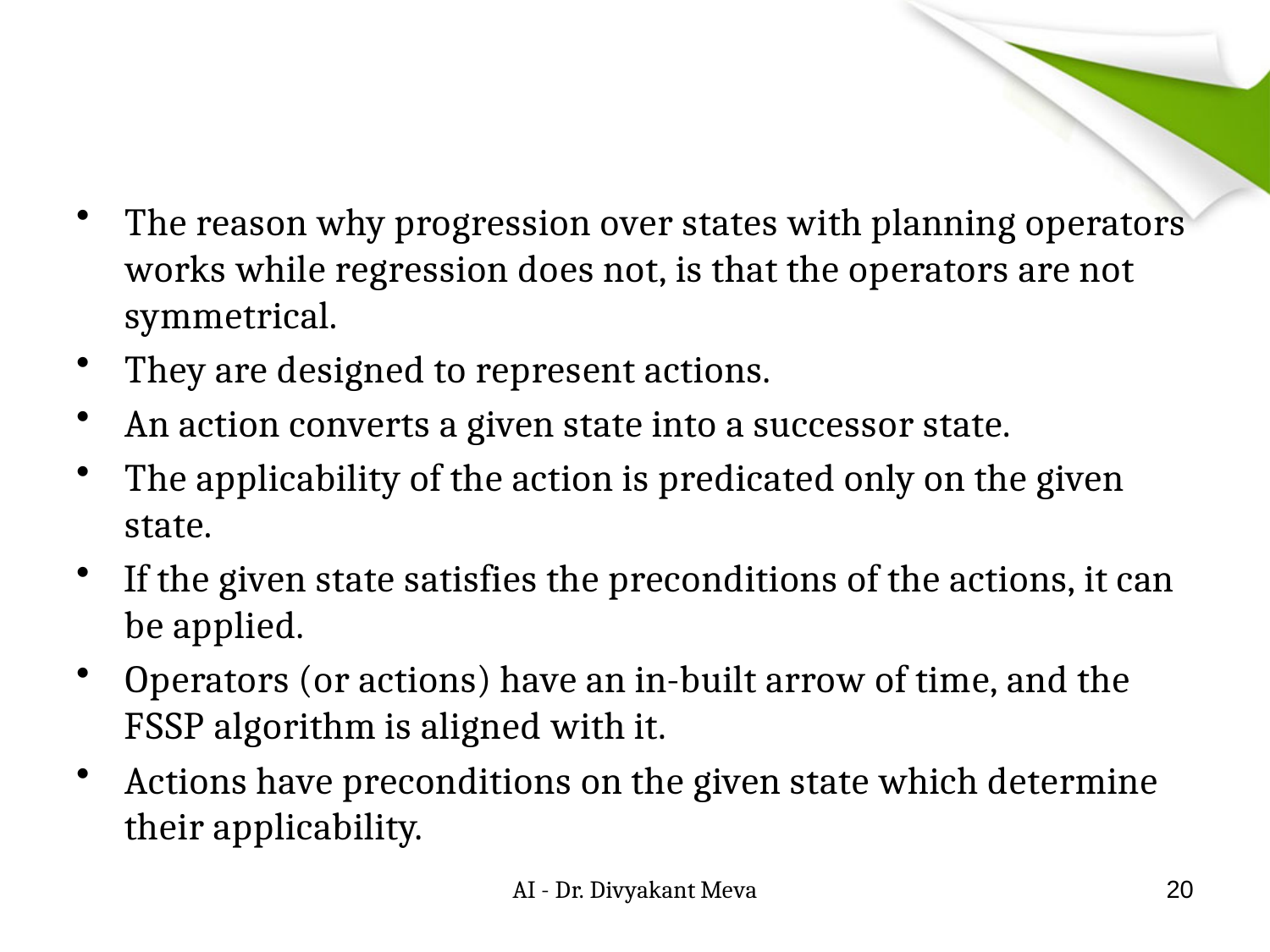

#
The reason why progression over states with planning operators works while regression does not, is that the operators are not symmetrical.
They are designed to represent actions.
An action converts a given state into a successor state.
The applicability of the action is predicated only on the given state.
If the given state satisfies the preconditions of the actions, it can be applied.
Operators (or actions) have an in-built arrow of time, and the FSSP algorithm is aligned with it.
Actions have preconditions on the given state which determine their applicability.
AI - Dr. Divyakant Meva
20